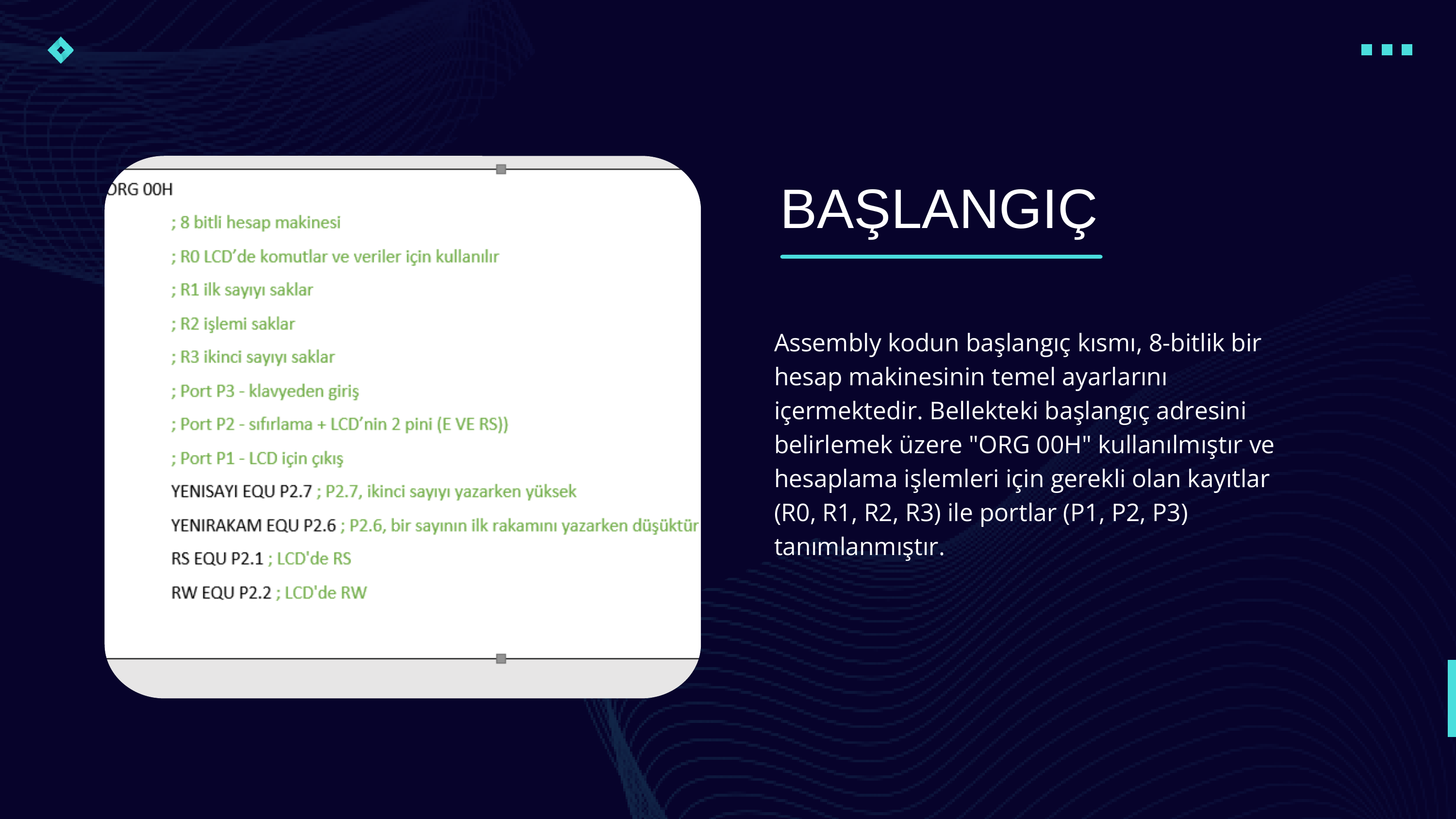

BAŞLANGIÇ

Assembly kodun başlangıç kısmı, 8-bitlik bir hesap makinesinin temel ayarlarını içermektedir. Bellekteki başlangıç adresini belirlemek üzere "ORG 00H" kullanılmıştır ve hesaplama işlemleri için gerekli olan kayıtlar (R0, R1, R2, R3) ile portlar (P1, P2, P3) tanımlanmıştır.